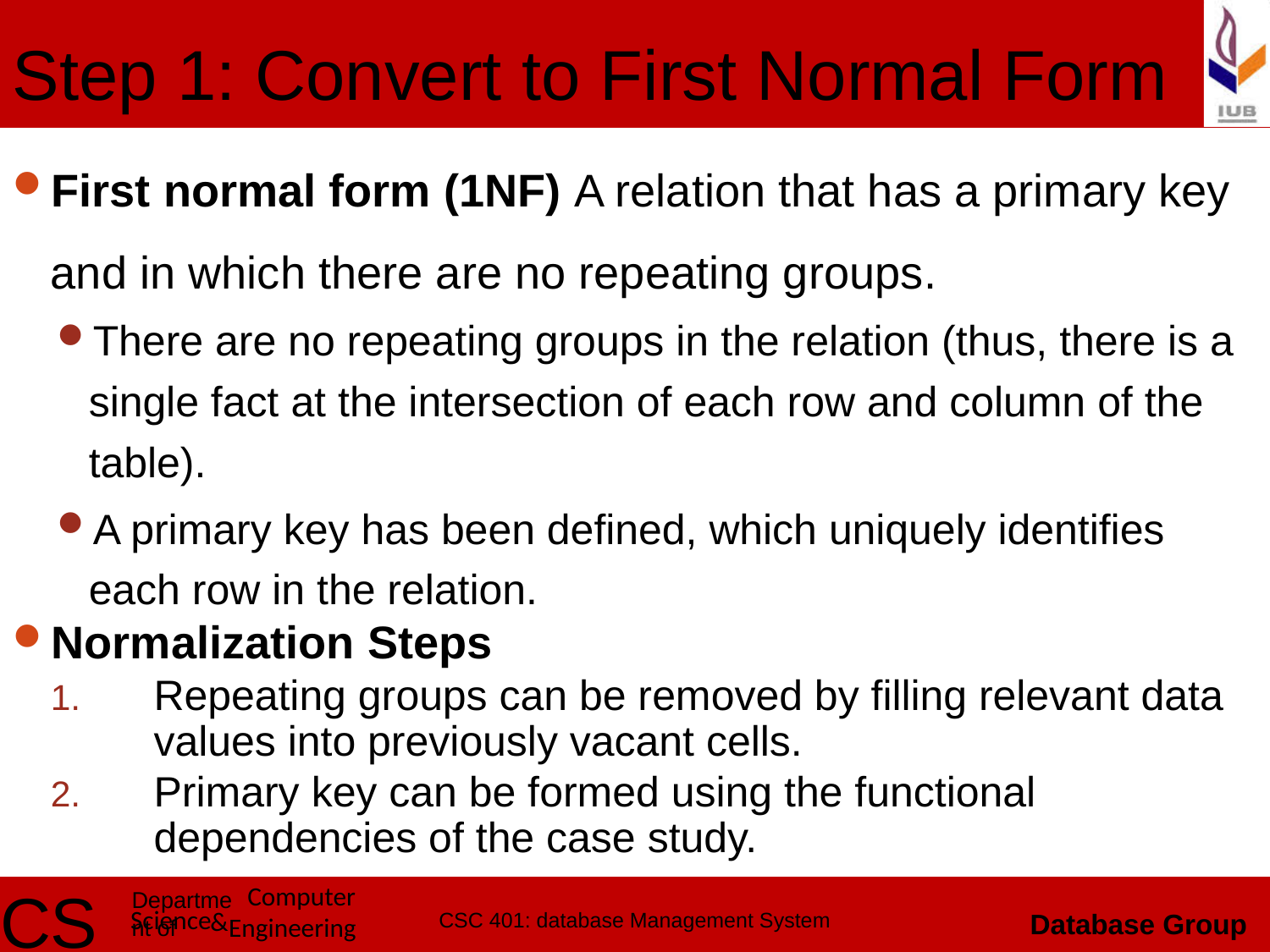

# Step 1: Convert to First Normal Form
First normal form (1NF) A relation that has a primary key and in which there are no repeating groups.
There are no repeating groups in the relation (thus, there is a single fact at the intersection of each row and column of the table).
A primary key has been defined, which uniquely identifies each row in the relation.
Normalization Steps
Repeating groups can be removed by filling relevant data values into previously vacant cells.
Primary key can be formed using the functional dependencies of the case study.

CSC 401: database Management System